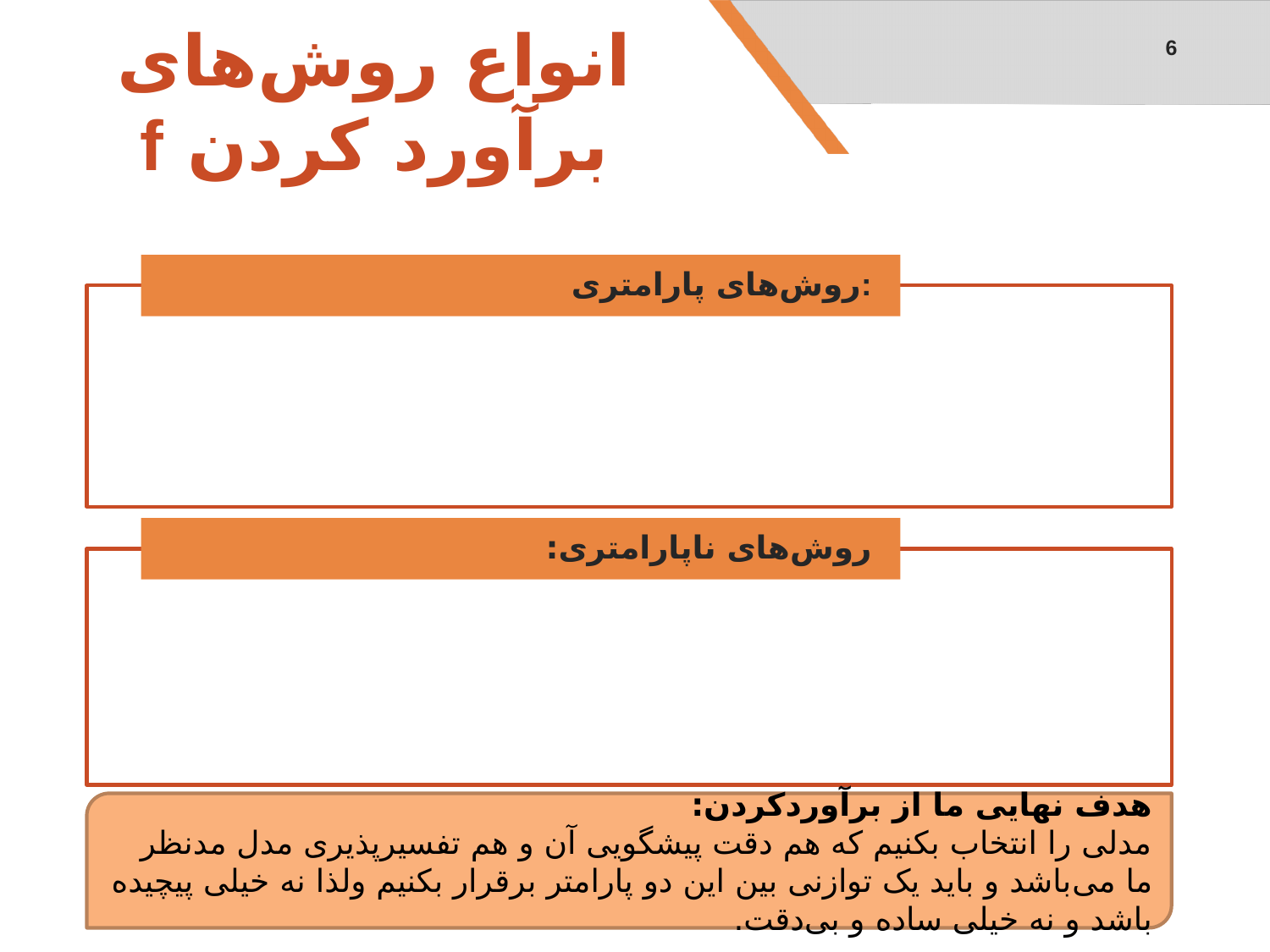

6
# انواع روش‌های برآورد کردن f
در این روش، مسله‌ی برآوردکردن f، که p  بعدی نیز می‌باشد به برآوردکردن یک مجموعه از پارامتر‌ها تنزل پیدا می‌کند. یعنی بجای برآوردکردن f با p بعد، مسله را به برآوردکردن یک تعداد پارامتر کاهش می‌دهیم.
روش‌های پارامتری:
در این روش ما درمورد تابع f، هیچ فرضی را قرار نمی‌هیم یعنی فرم یا شکل خاصی قرار نمی‌دهیم. دراین صورت دنبال یک برآوردی از f می‌گردیم که تاجایی که ممکن است به نقاطی که ما داریم نزدیک و هموار باشند.
روش‌های ناپارامتری:
هدف نهایی ما از برآوردکردن:
مدلی را انتخاب بکنیم که هم دقت پیشگویی آن و هم تفسیرپذیری مدل مدنظر ما می‌باشد و باید یک توازنی بین این دو پارامتر برقرار بکنیم ولذا نه خیلی پیچیده باشد و نه خیلی ساده و بی‌دقت.